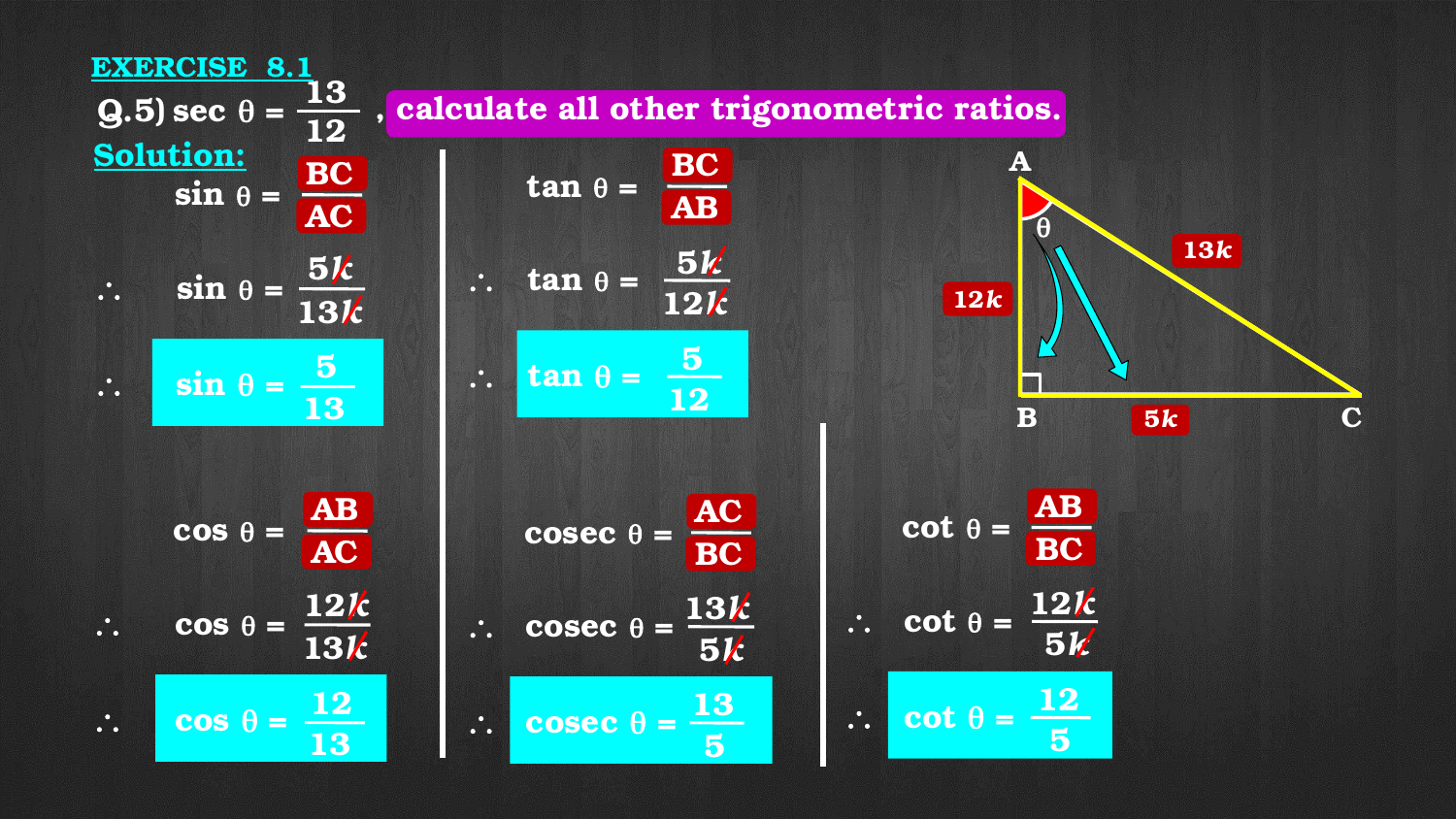

EXERCISE  8.1
13
12
, calculate all other trigonometric ratios.
Q.5) sec θ =

Solution:
A

θ
B
C
13k
12k
5k
BC

BC

tan θ =
sin θ =
AB
AC

5k
5k

∴
tan θ =
∴
sin θ =
12k

13k

5

5
∴
tan θ =
∴
sin θ =
12
13

AB
AB
AC

cot θ =
cos θ =
cosec θ =
BC
AC
BC

12k
12k
13k
∴
cot θ =
∴
cos θ =
∴
cosec θ =
5k
13k
5k

12

12

13
∴
cot θ =
∴
cos θ =
∴
cosec θ =
5
13
5